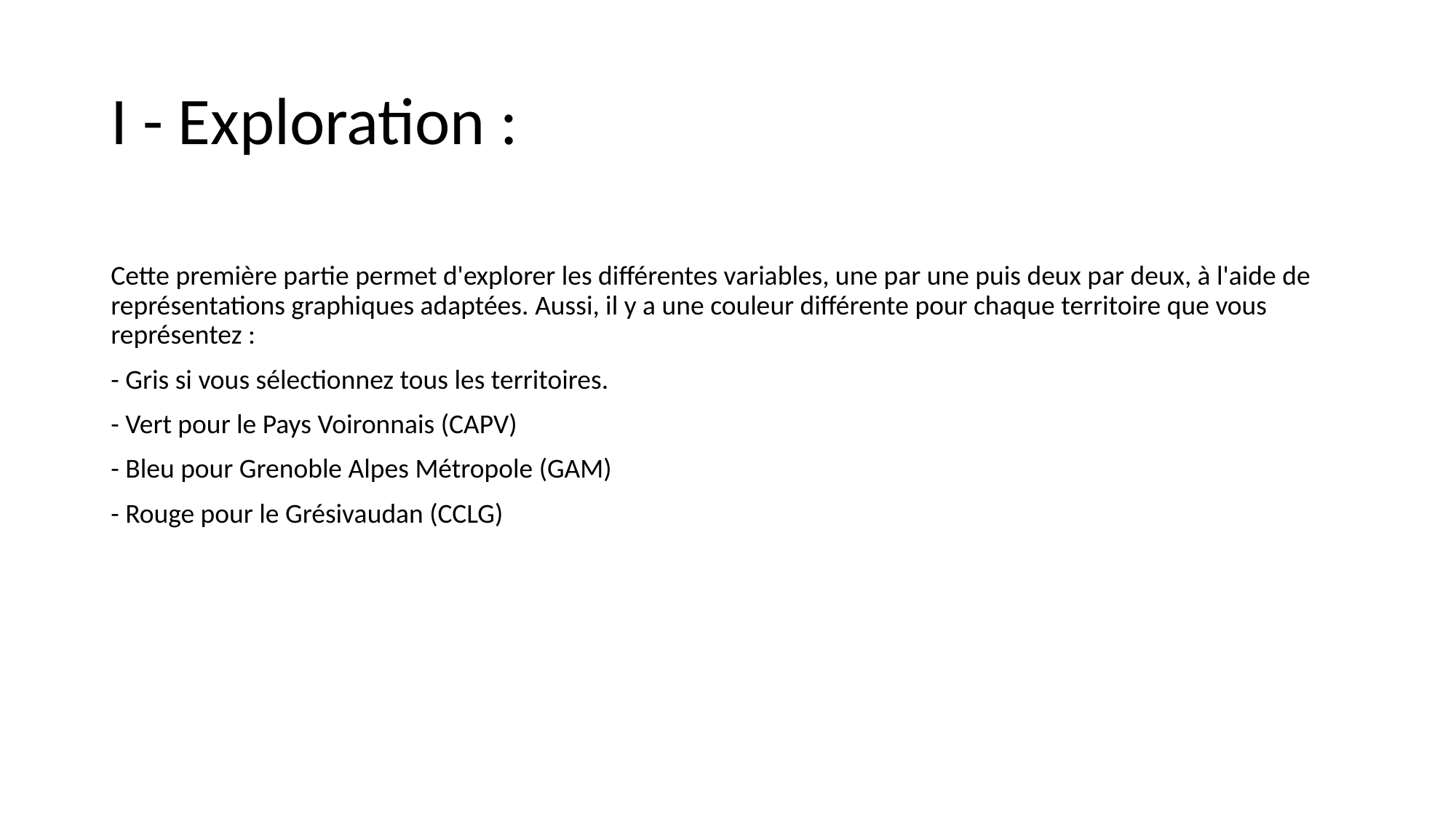

# I - Exploration :
Cette première partie permet d'explorer les différentes variables, une par une puis deux par deux, à l'aide de représentations graphiques adaptées. Aussi, il y a une couleur différente pour chaque territoire que vous représentez :
- Gris si vous sélectionnez tous les territoires.
- Vert pour le Pays Voironnais (CAPV)
- Bleu pour Grenoble Alpes Métropole (GAM)
- Rouge pour le Grésivaudan (CCLG)